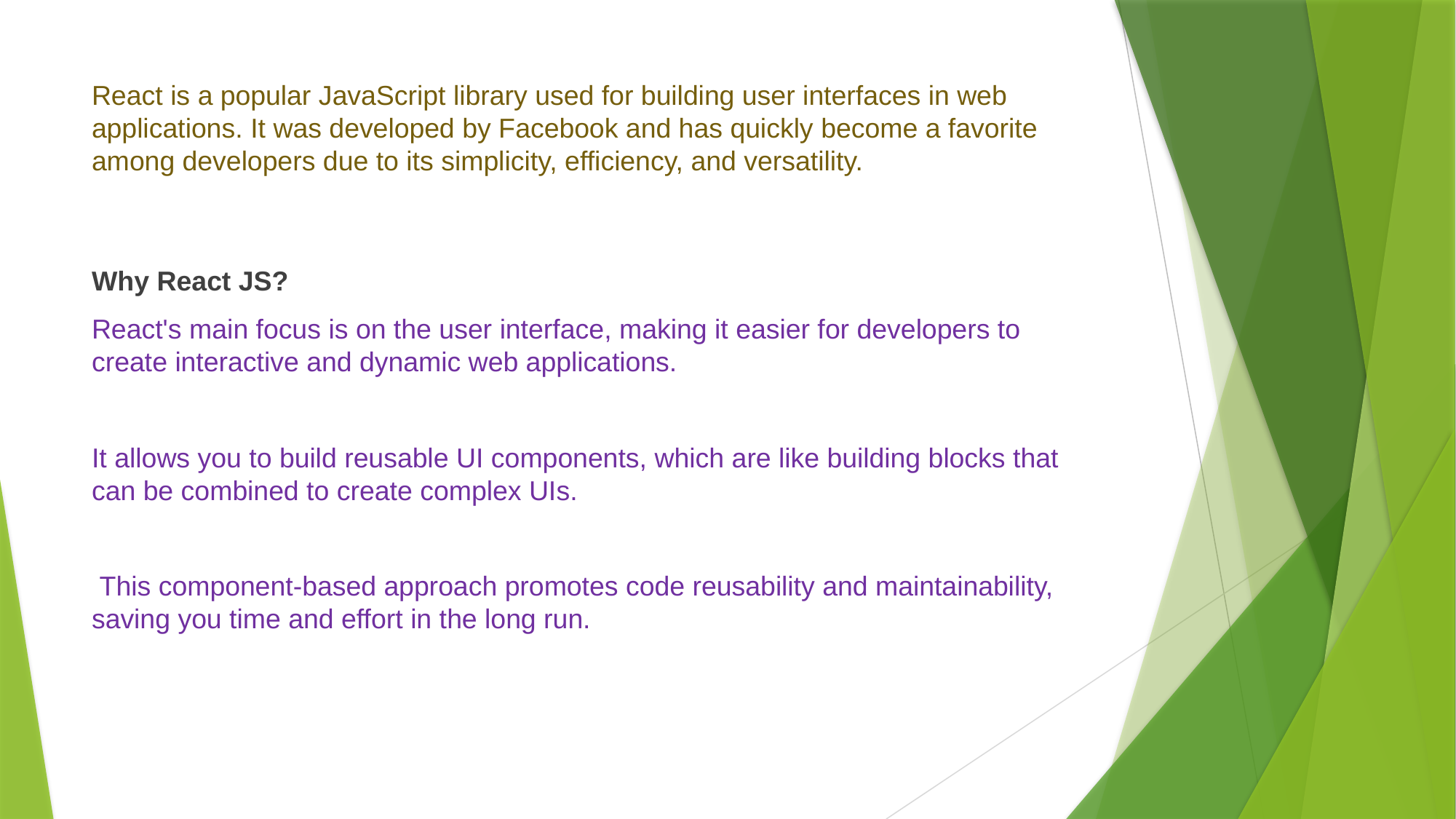

# React is a popular JavaScript library used for building user interfaces in web applications. It was developed by Facebook and has quickly become a favorite among developers due to its simplicity, efficiency, and versatility.
Why React JS?
React's main focus is on the user interface, making it easier for developers to create interactive and dynamic web applications.

It allows you to build reusable UI components, which are like building blocks that can be combined to create complex UIs.

 This component-based approach promotes code reusability and maintainability, saving you time and effort in the long run.